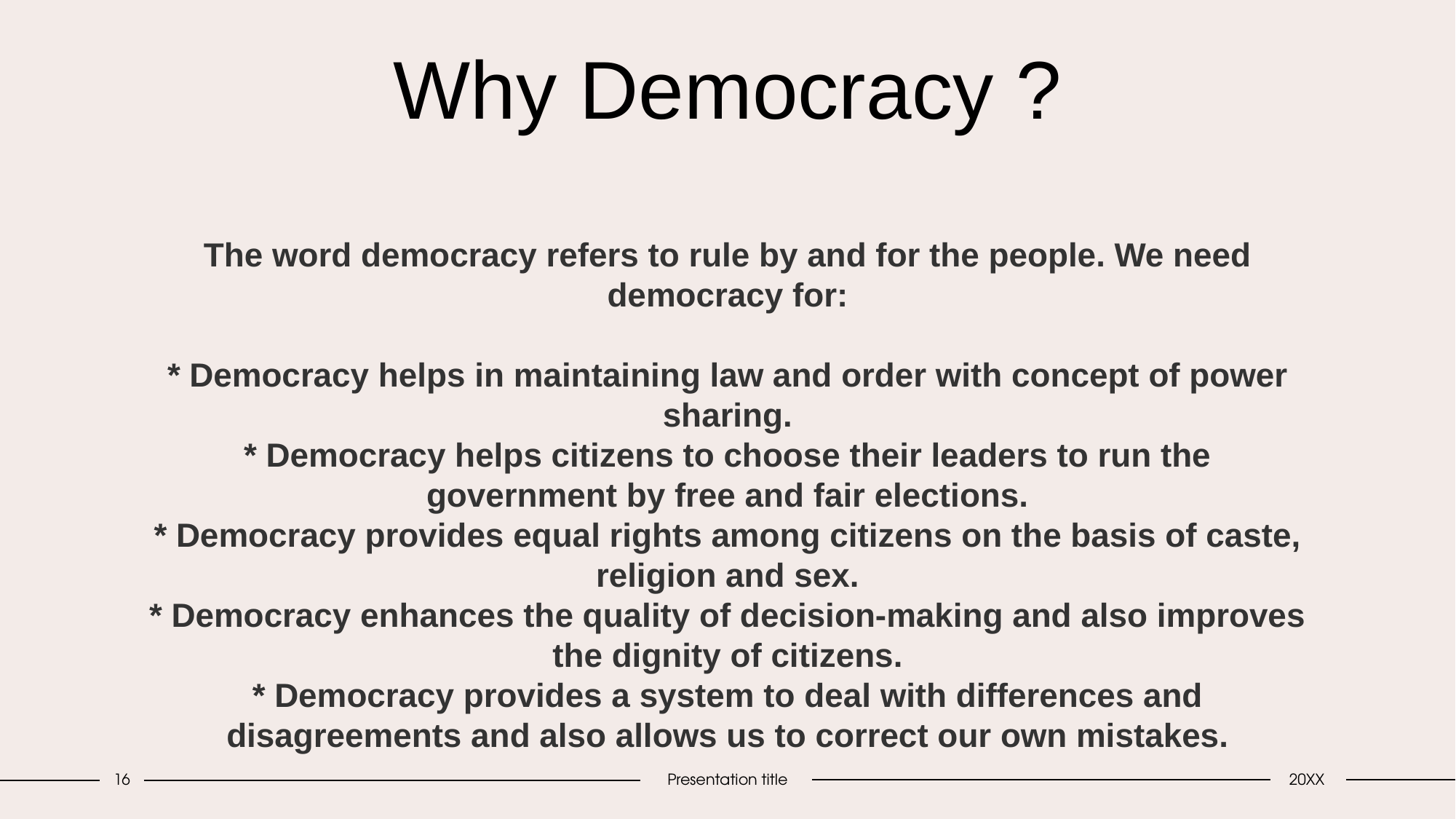

# Why Democracy ? The word democracy refers to rule by and for the people. We need democracy for: * Democracy helps in maintaining law and order with concept of power sharing. * Democracy helps citizens to choose their leaders to run the government by free and fair elections. * Democracy provides equal rights among citizens on the basis of caste, religion and sex. * Democracy enhances the quality of decision-making and also improves the dignity of citizens. * Democracy provides a system to deal with differences and disagreements and also allows us to correct our own mistakes.
16
Presentation title
20XX